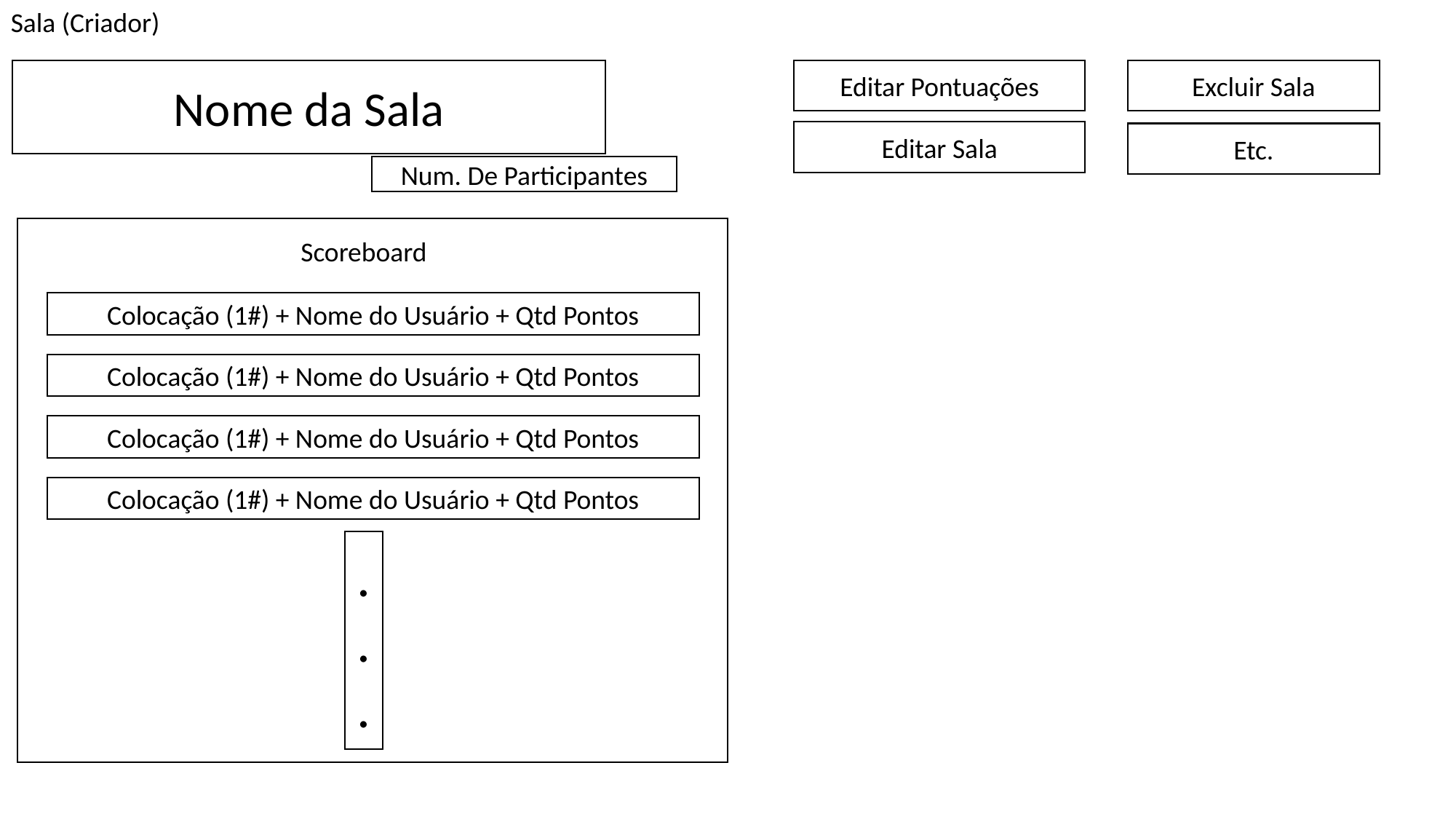

Sala (Criador)
Nome da Sala
Editar Pontuações
Excluir Sala
Editar Sala
Etc.
Num. De Participantes

Scoreboard
Colocação (1#) + Nome do Usuário + Qtd Pontos
Colocação (1#) + Nome do Usuário + Qtd Pontos
Colocação (1#) + Nome do Usuário + Qtd Pontos
Colocação (1#) + Nome do Usuário + Qtd Pontos
...